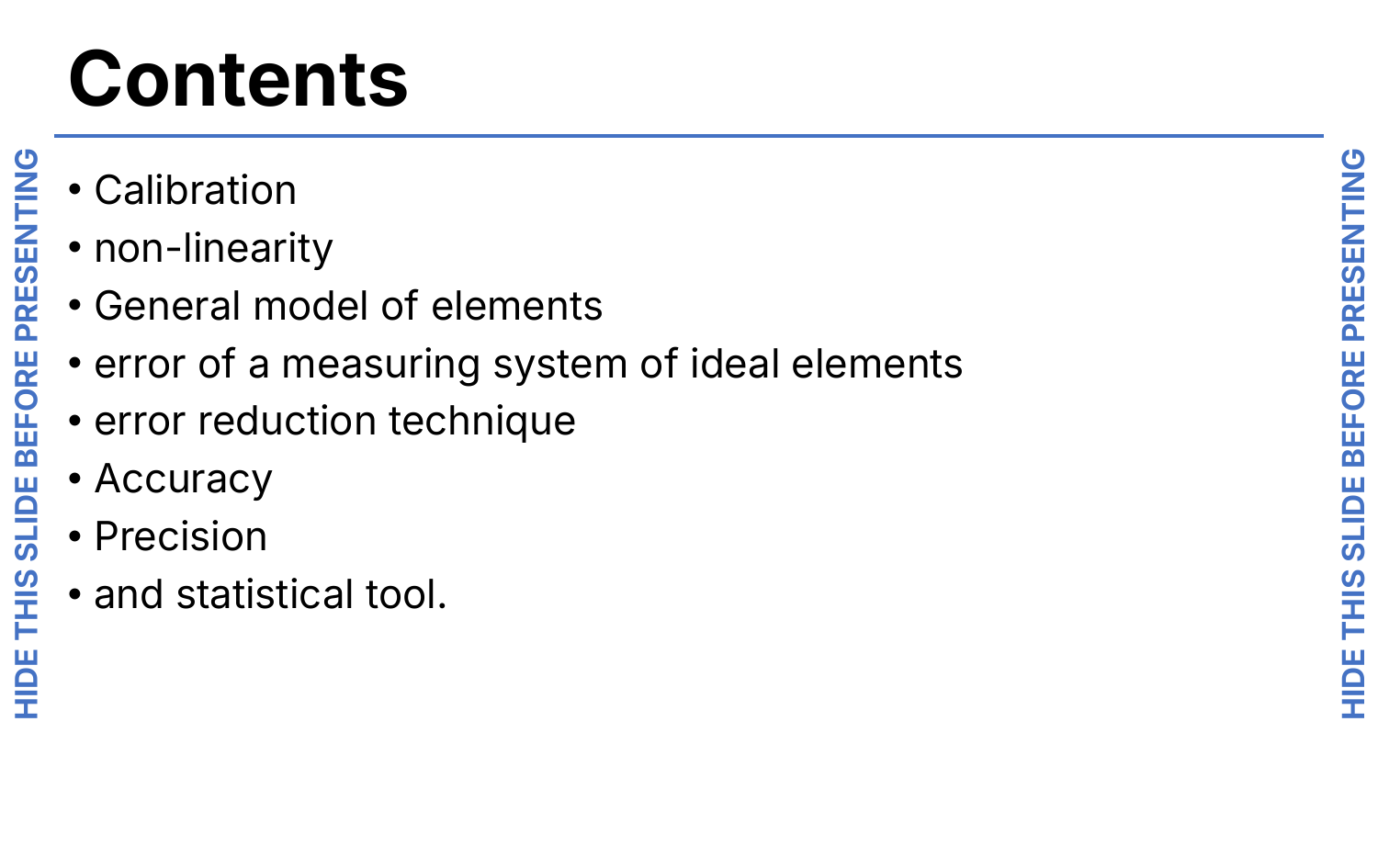

# Contents
Calibration
non-linearity
General model of elements
error of a measuring system of ideal elements
error reduction technique
Accuracy
Precision
and statistical tool.